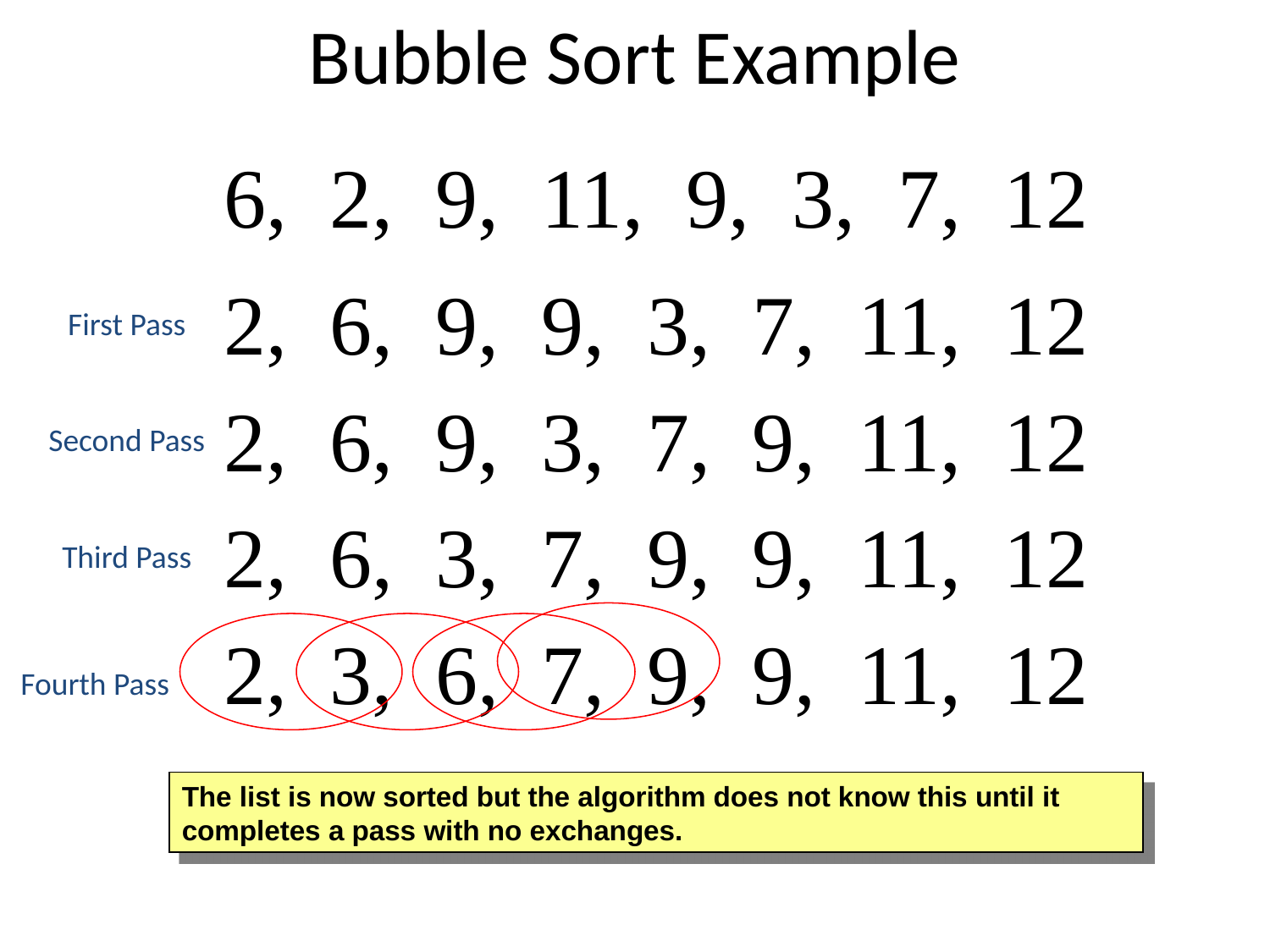

# Bubble Sort Example
6,  2,  9,  11,  9,  3,  7,  12
2,  6,  9,  9,  3,  7,  11,  12
First Pass
2,  6,  9,  3,  7,  9,  11,  12
Second Pass
2,  6,  3,  7,  9,  9,  11,  12
Third Pass

2,  6,  3,  7,  9,  9,  11,  12
2,  3,  6,  7,  9,  9,  11,  12

Fourth Pass
The list is now sorted but the algorithm does not know this until it completes a pass with no exchanges.